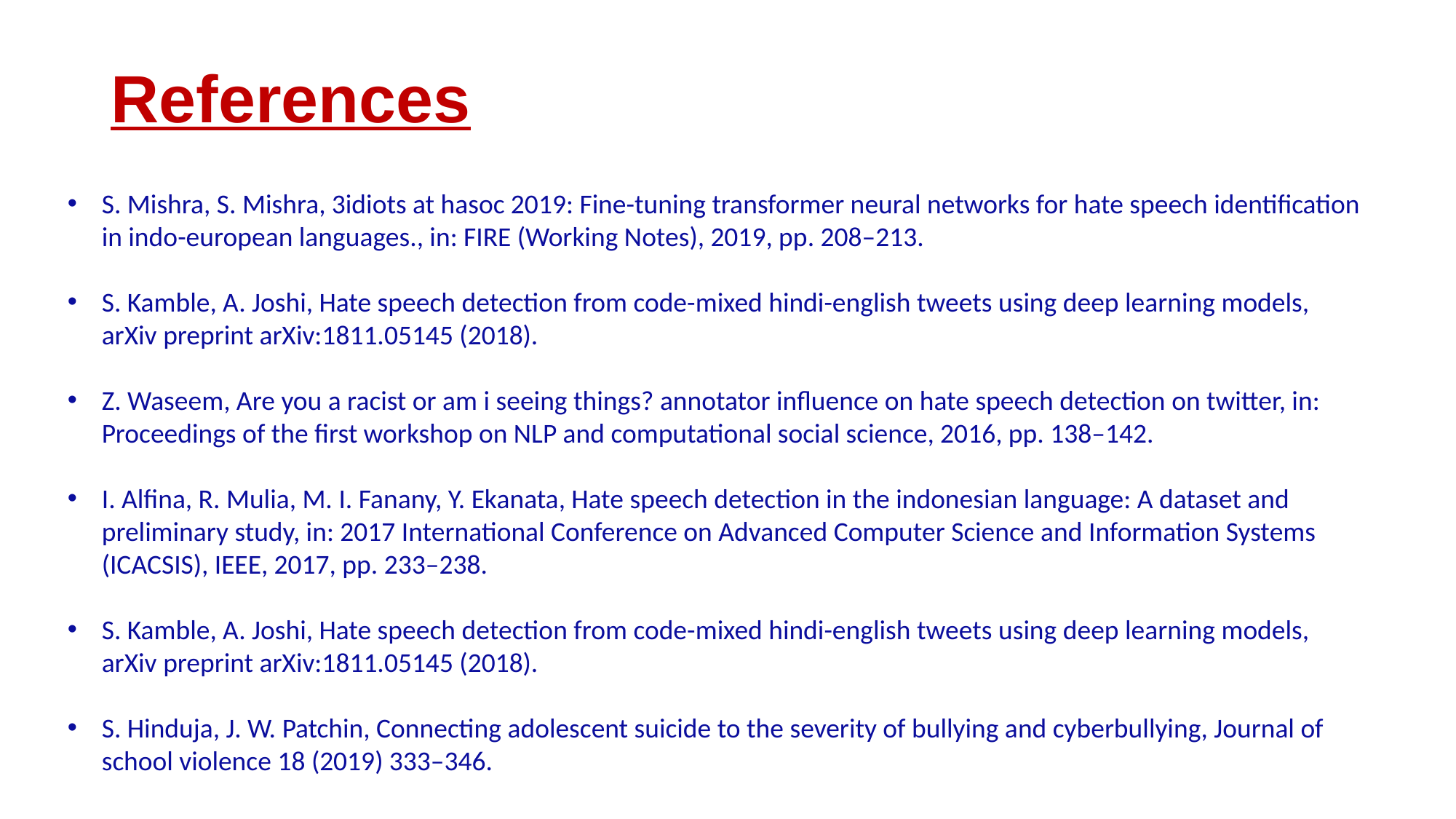

# References
S. Mishra, S. Mishra, 3idiots at hasoc 2019: Fine-tuning transformer neural networks for hate speech identification in indo-european languages., in: FIRE (Working Notes), 2019, pp. 208–213.

S. Kamble, A. Joshi, Hate speech detection from code-mixed hindi-english tweets using deep learning models, arXiv preprint arXiv:1811.05145 (2018).

Z. Waseem, Are you a racist or am i seeing things? annotator influence on hate speech detection on twitter, in: Proceedings of the first workshop on NLP and computational social science, 2016, pp. 138–142.

I. Alfina, R. Mulia, M. I. Fanany, Y. Ekanata, Hate speech detection in the indonesian language: A dataset and preliminary study, in: 2017 International Conference on Advanced Computer Science and Information Systems (ICACSIS), IEEE, 2017, pp. 233–238.

S. Kamble, A. Joshi, Hate speech detection from code-mixed hindi-english tweets using deep learning models, arXiv preprint arXiv:1811.05145 (2018).

S. Hinduja, J. W. Patchin, Connecting adolescent suicide to the severity of bullying and cyberbullying, Journal of school violence 18 (2019) 333–346.